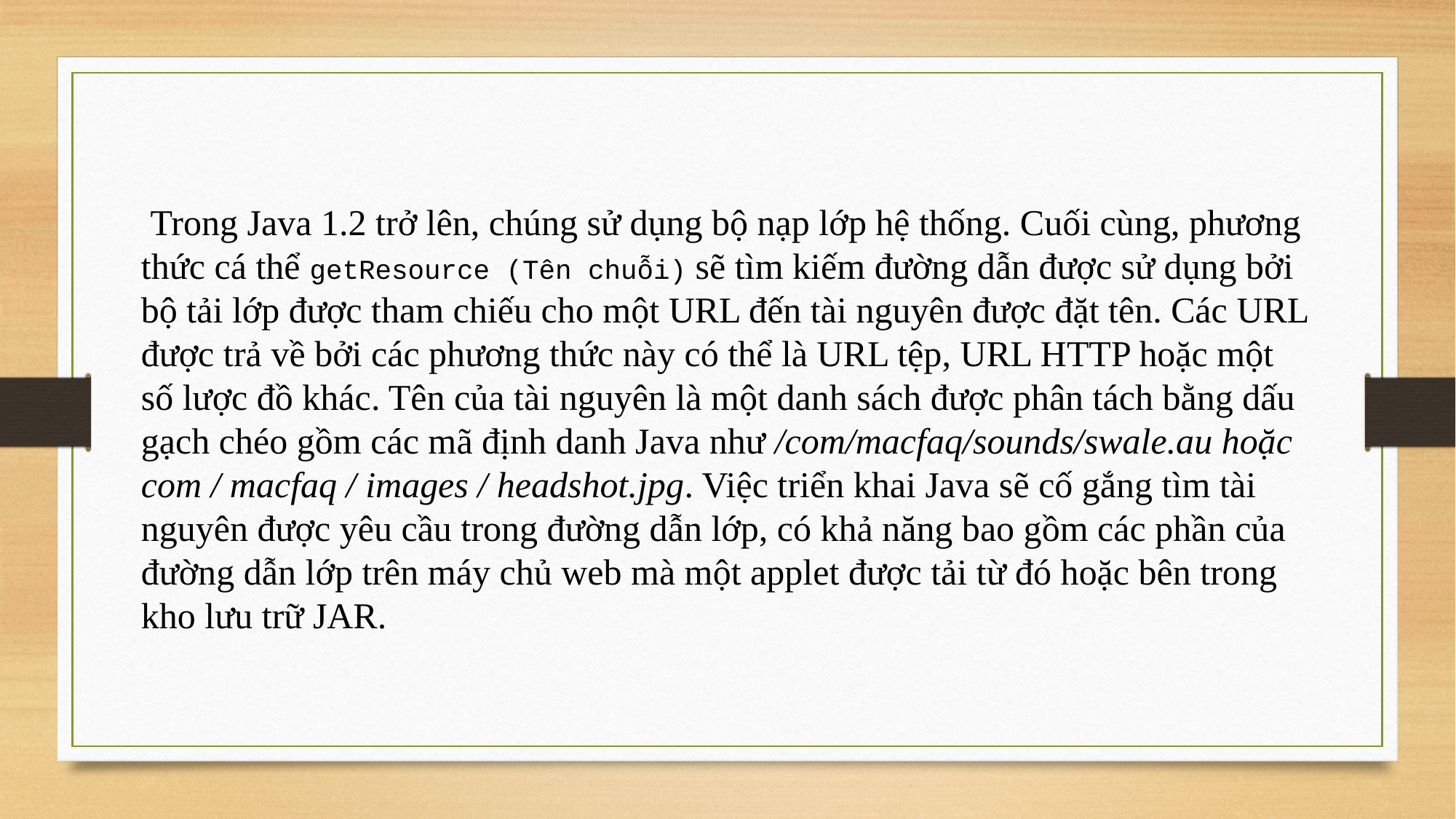

Trong Java 1.2 trở lên, chúng sử dụng bộ nạp lớp hệ thống. Cuối cùng, phương thức cá thể getResource (Tên chuỗi) sẽ tìm kiếm đường dẫn được sử dụng bởi bộ tải lớp được tham chiếu cho một URL đến tài nguyên được đặt tên. Các URL được trả về bởi các phương thức này có thể là URL tệp, URL HTTP hoặc một số lược đồ khác. Tên của tài nguyên là một danh sách được phân tách bằng dấu gạch chéo gồm các mã định danh Java như /com/macfaq/sounds/swale.au hoặc com / macfaq / images / headshot.jpg. Việc triển khai Java sẽ cố gắng tìm tài nguyên được yêu cầu trong đường dẫn lớp, có khả năng bao gồm các phần của đường dẫn lớp trên máy chủ web mà một applet được tải từ đó hoặc bên trong kho lưu trữ JAR.